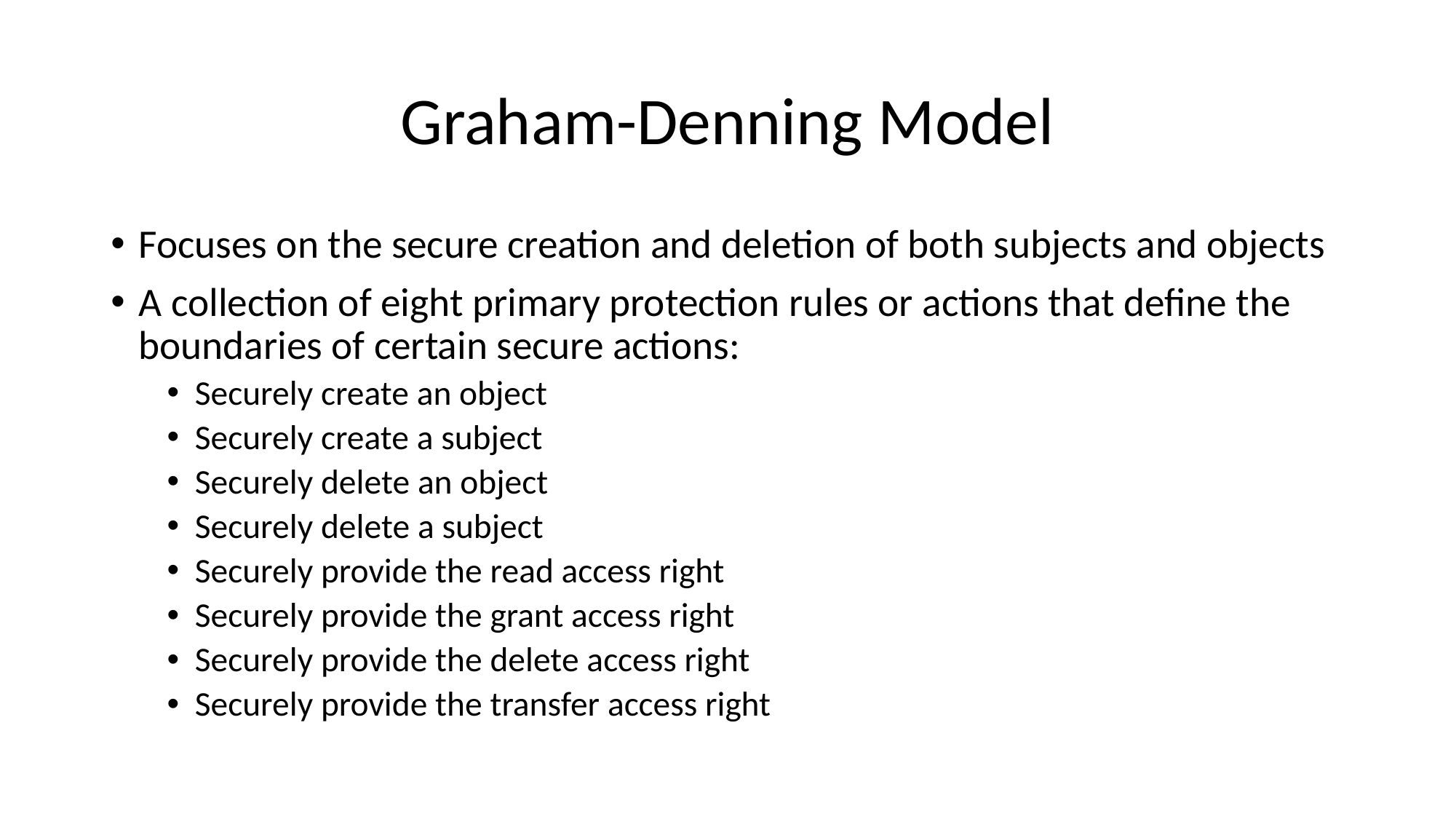

# Graham-Denning Model
Focuses on the secure creation and deletion of both subjects and objects
A collection of eight primary protection rules or actions that define the boundaries of certain secure actions:
Securely create an object
Securely create a subject
Securely delete an object
Securely delete a subject
Securely provide the read access right
Securely provide the grant access right
Securely provide the delete access right
Securely provide the transfer access right